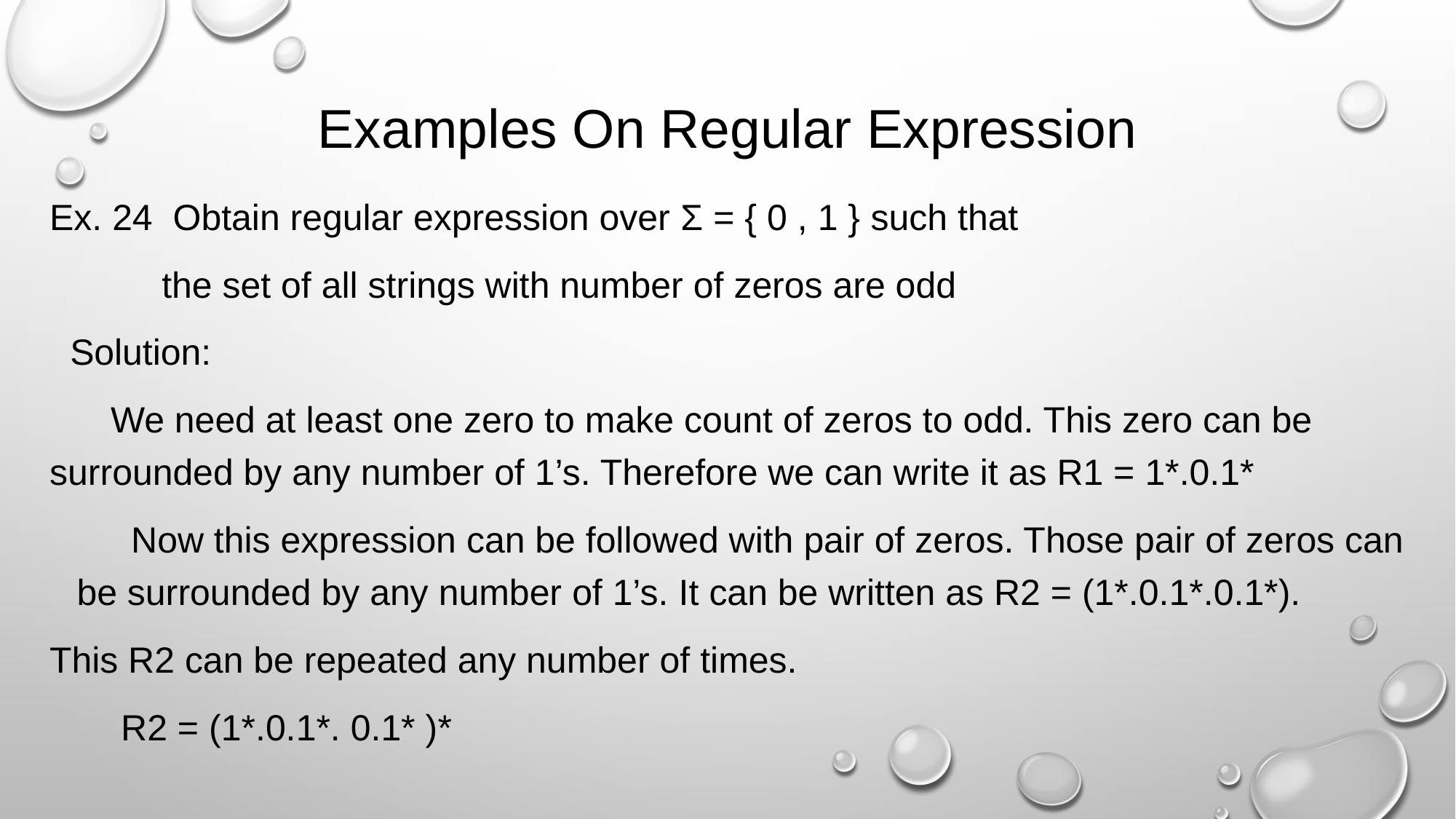

# Examples On Regular Expression
Ex. 24  Obtain regular expression over Σ = { 0 , 1 } such that
           the set of all strings with number of zeros are odd
  Solution:
      We need at least one zero to make count of zeros to odd. This zero can be surrounded by any number of 1’s. Therefore we can write it as R1 = 1*.0.1*
        Now this expression can be followed with pair of zeros. Those pair of zeros can be surrounded by any number of 1’s. It can be written as R2 = (1*.0.1*.0.1*).
This R2 can be repeated any number of times.
       R2 = (1*.0.1*. 0.1* )*